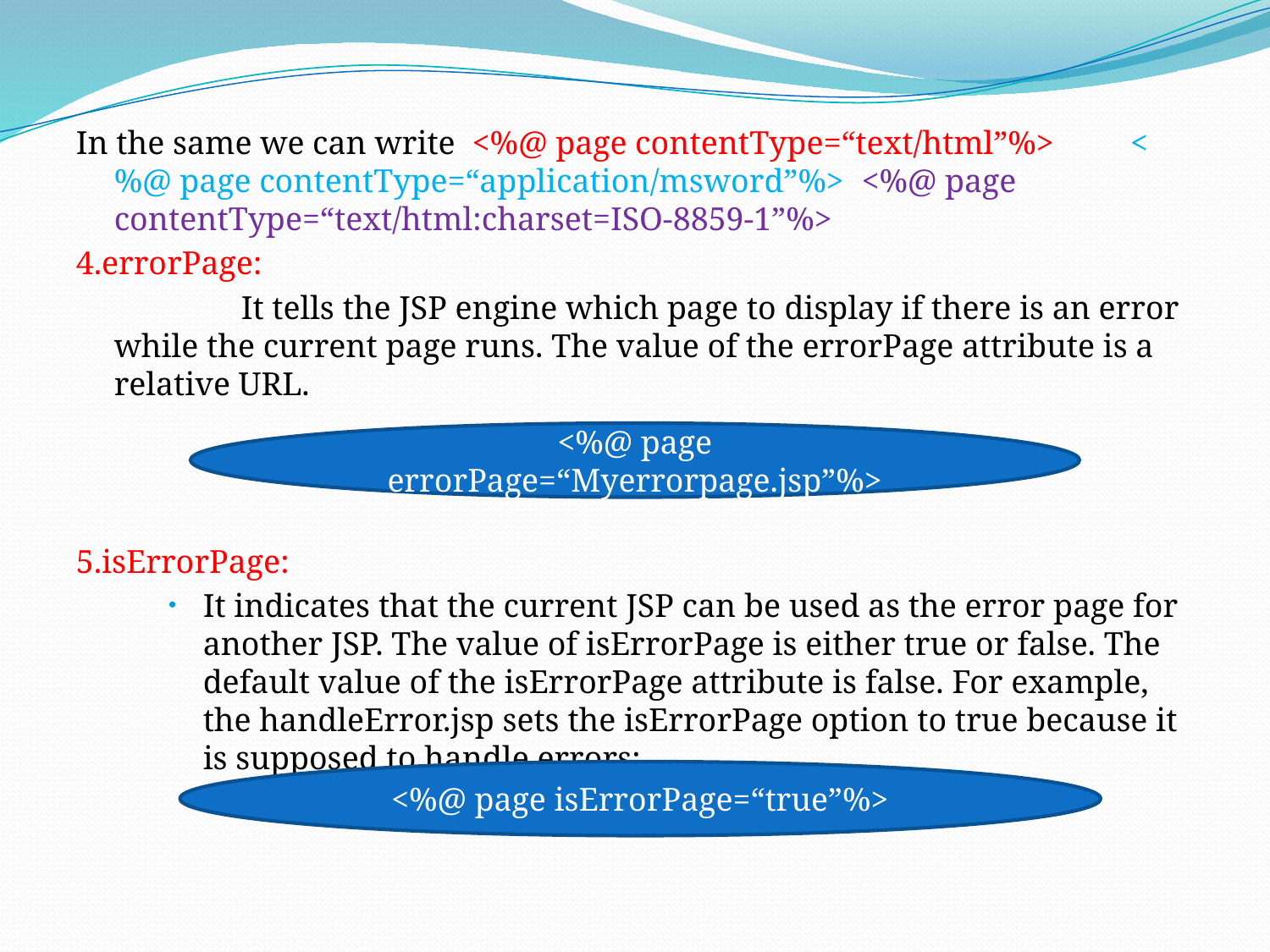

In the same we can write  <%@ page contentType=“text/html”%>	<%@ page contentType=“application/msword”%>  <%@ page contentType=“text/html:charset=ISO-8859-1”%>
4.errorPage:
		It tells the JSP engine which page to display if there is an error while the current page runs. The value of the errorPage attribute is a relative URL.

5.isErrorPage:
It indicates that the current JSP can be used as the error page for another JSP. The value of isErrorPage is either true or false. The default value of the isErrorPage attribute is false. For example, the handleError.jsp sets the isErrorPage option to true because it is supposed to handle errors:

<%@ page errorPage=“Myerrorpage.jsp”%>
<%@ page isErrorPage=“true”%>